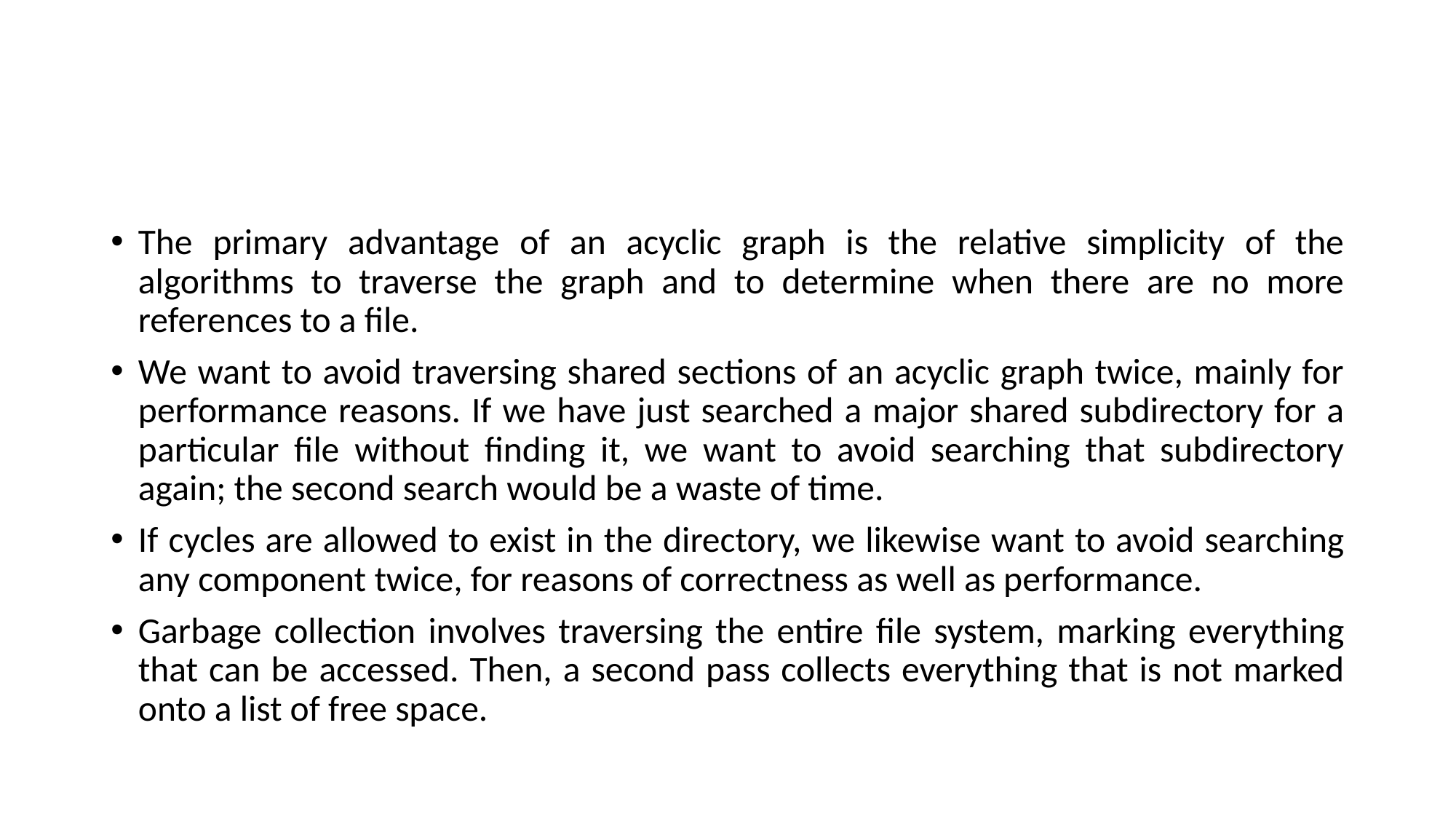

#
The primary advantage of an acyclic graph is the relative simplicity of the algorithms to traverse the graph and to determine when there are no more references to a file.
We want to avoid traversing shared sections of an acyclic graph twice, mainly for performance reasons. If we have just searched a major shared subdirectory for a particular file without finding it, we want to avoid searching that subdirectory again; the second search would be a waste of time.
If cycles are allowed to exist in the directory, we likewise want to avoid searching any component twice, for reasons of correctness as well as performance.
Garbage collection involves traversing the entire file system, marking everything that can be accessed. Then, a second pass collects everything that is not marked onto a list of free space.